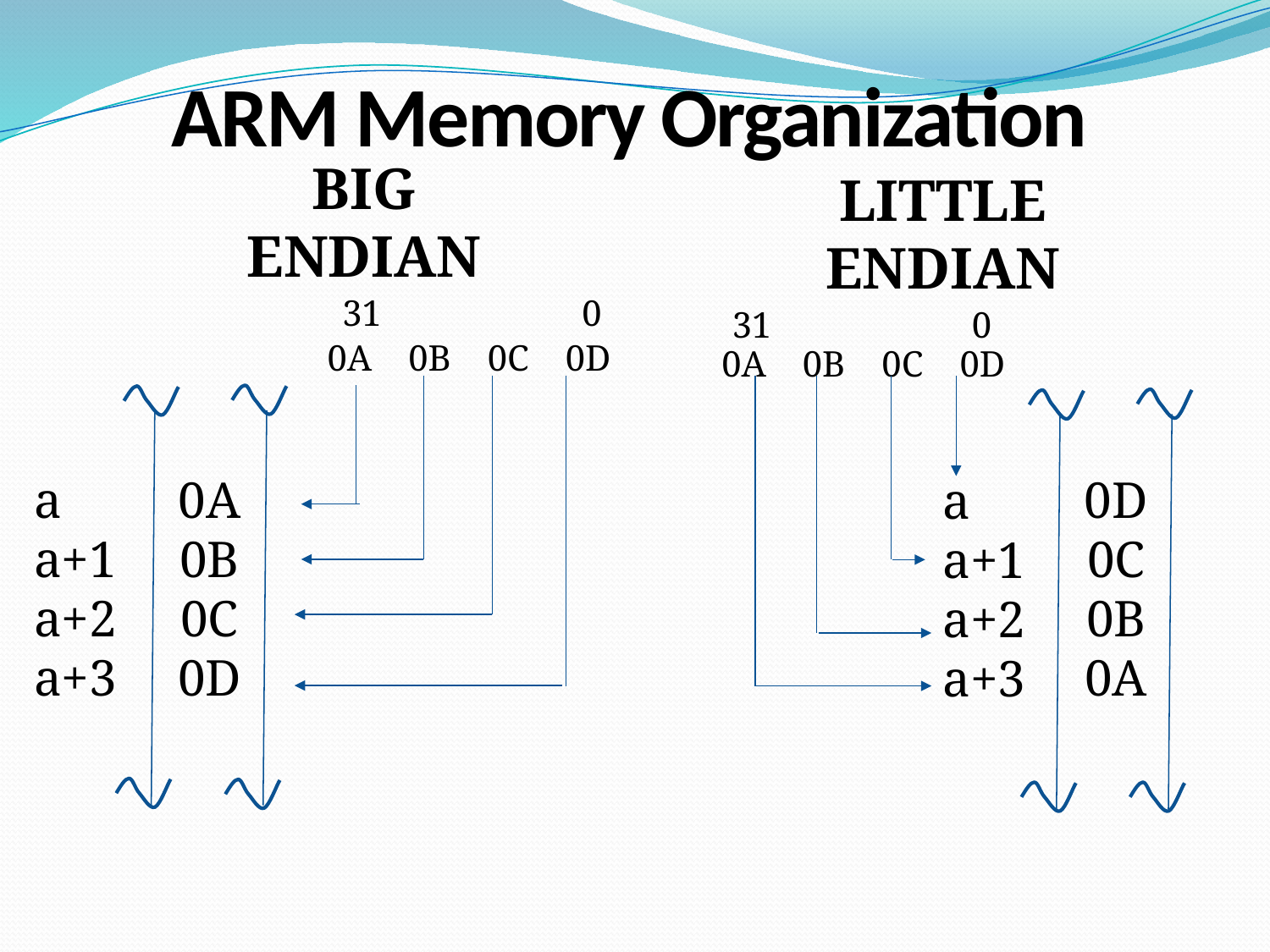

ARM Memory Organization
BIG ENDIAN
LITTLE ENDIAN
31                      0
31                      0
0A    0B    0C    0D
0A    0B    0C    0D

0D
0C
0B
0A

a
a+1
a+2
a+3

0A
0B
0C
0D

a
a+1
a+2
a+3